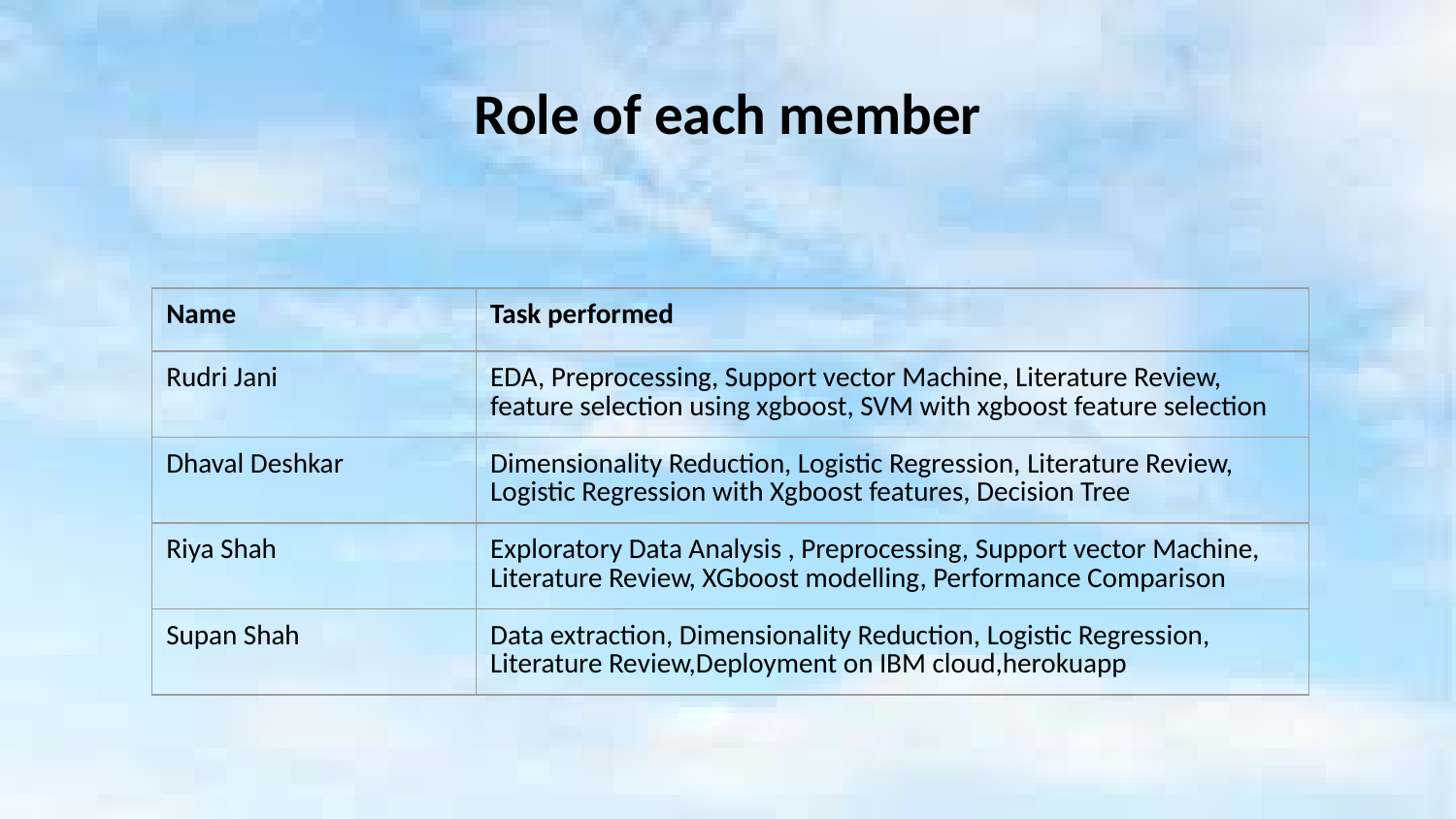

# Role of each member
| Name | Task performed |
| --- | --- |
| Rudri Jani | EDA, Preprocessing, Support vector Machine, Literature Review, feature selection using xgboost, SVM with xgboost feature selection |
| Dhaval Deshkar | Dimensionality Reduction, Logistic Regression, Literature Review, Logistic Regression with Xgboost features, Decision Tree |
| Riya Shah | Exploratory Data Analysis , Preprocessing, Support vector Machine, Literature Review, XGboost modelling, Performance Comparison |
| Supan Shah | Data extraction, Dimensionality Reduction, Logistic Regression, Literature Review,Deployment on IBM cloud,herokuapp |